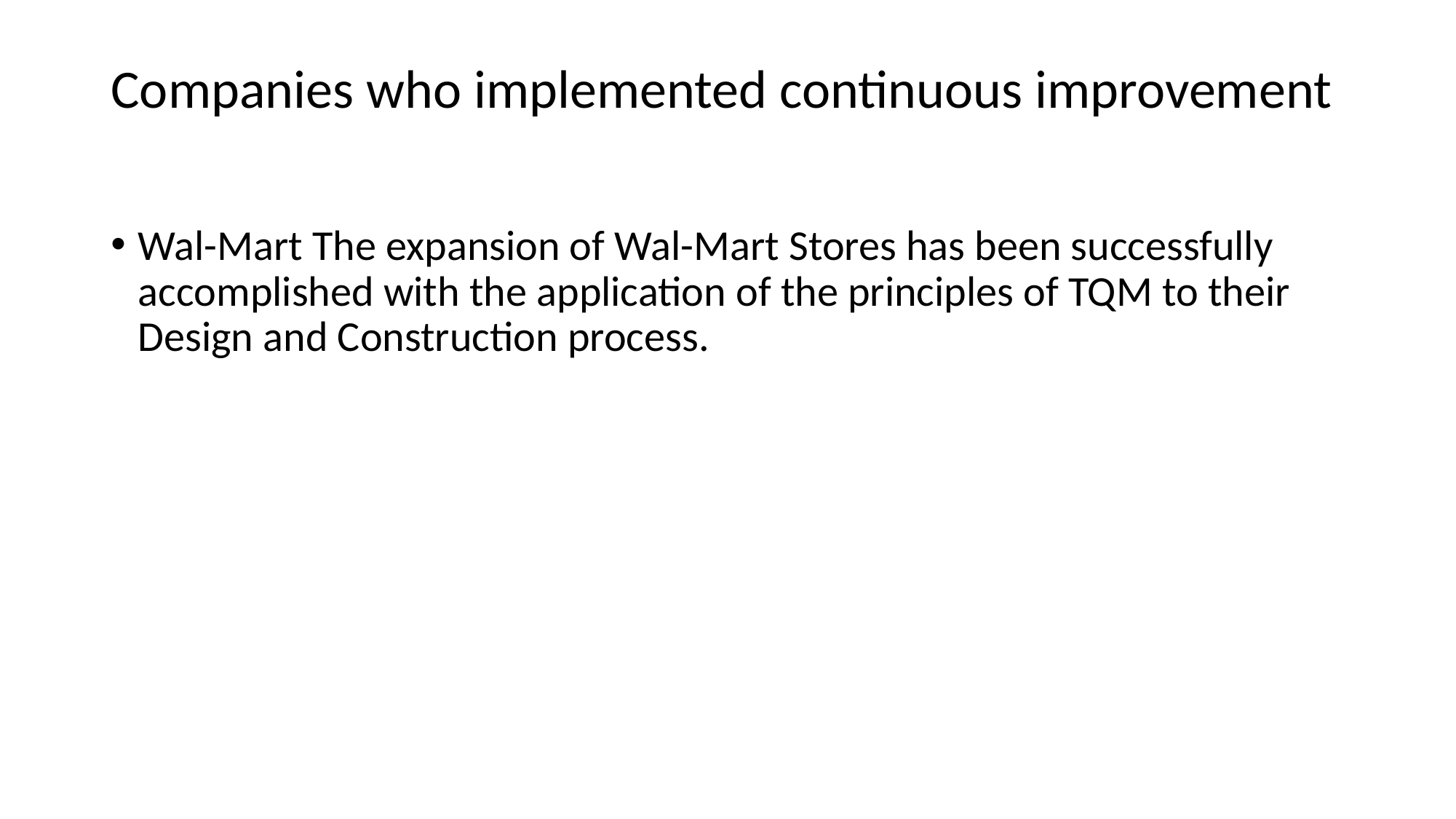

# Companies who implemented continuous improvement
Wal-Mart The expansion of Wal-Mart Stores has been successfully accomplished with the application of the principles of TQM to their Design and Construction process.